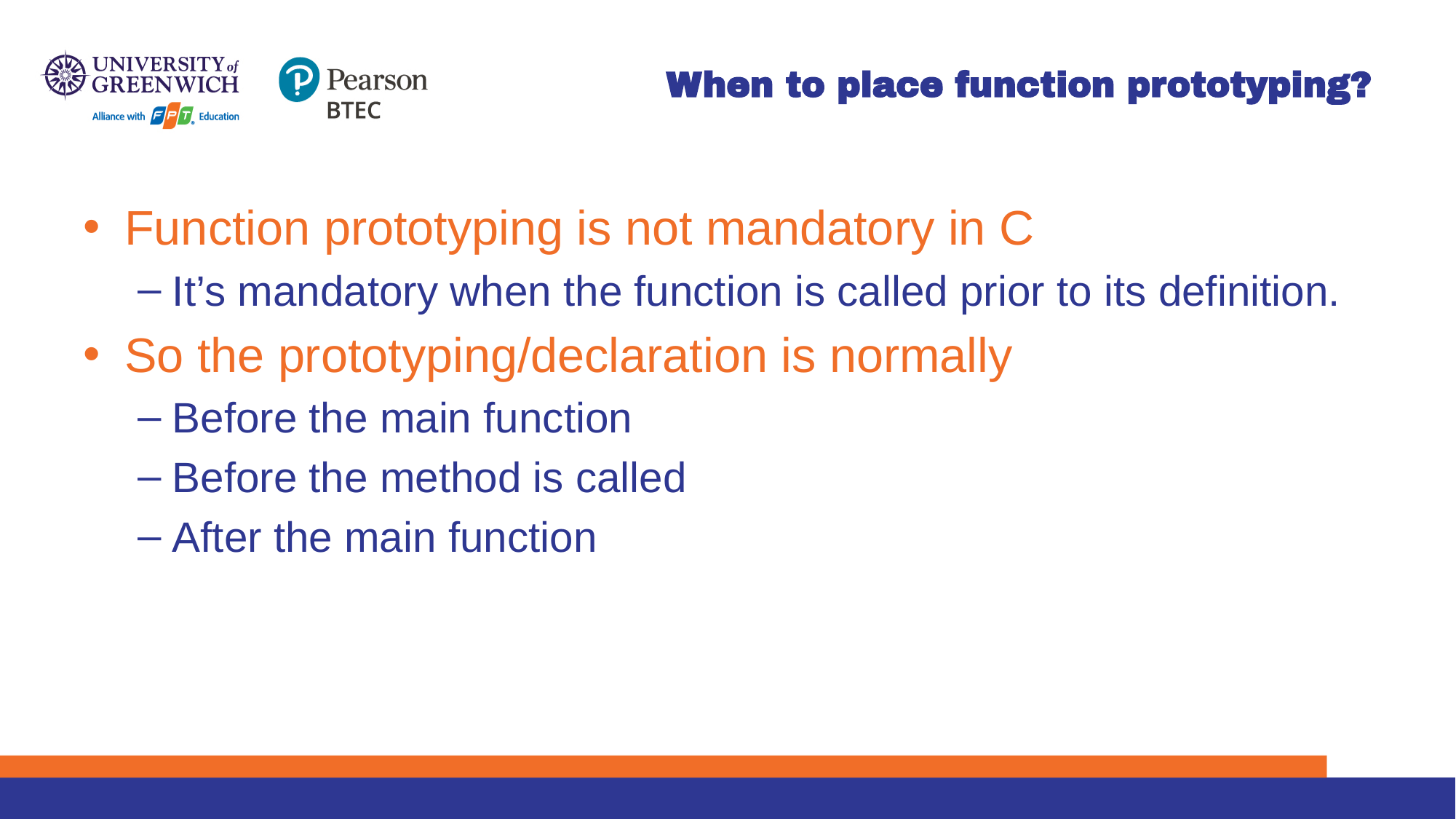

# When to place function prototyping?
Function prototyping is not mandatory in C
It’s mandatory when the function is called prior to its definition.
So the prototyping/declaration is normally
Before the main function
Before the method is called
After the main function